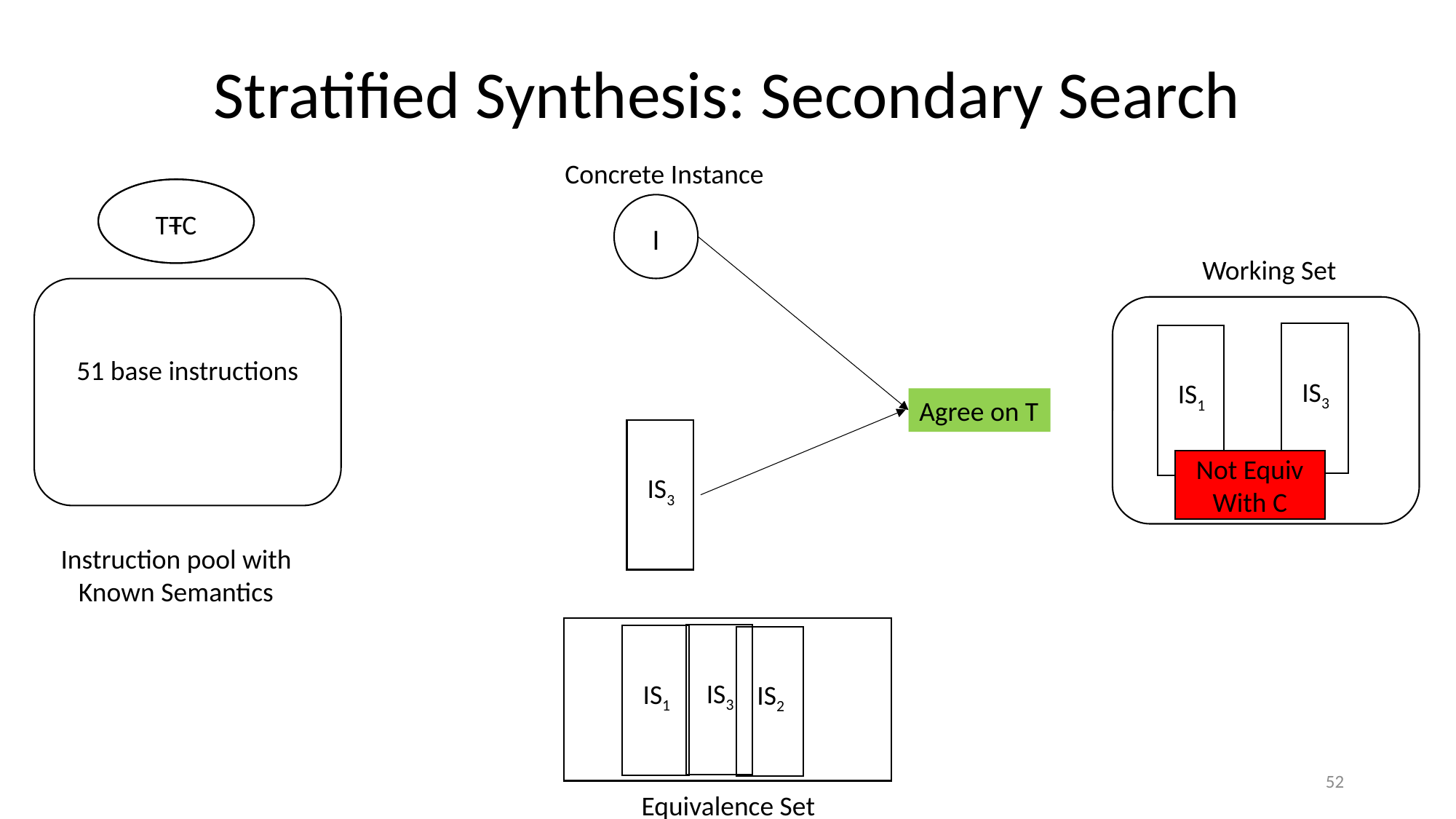

# Stratified Synthesis: Secondary Search
Concrete Instance

T+C

T

I
Working Set

51 base instructions

IS3

IS1
Agree on T

IS3
Not Equiv
With C
Instruction pool with
Known Semantics

IS3

IS1

IS2
52
Equivalence Set